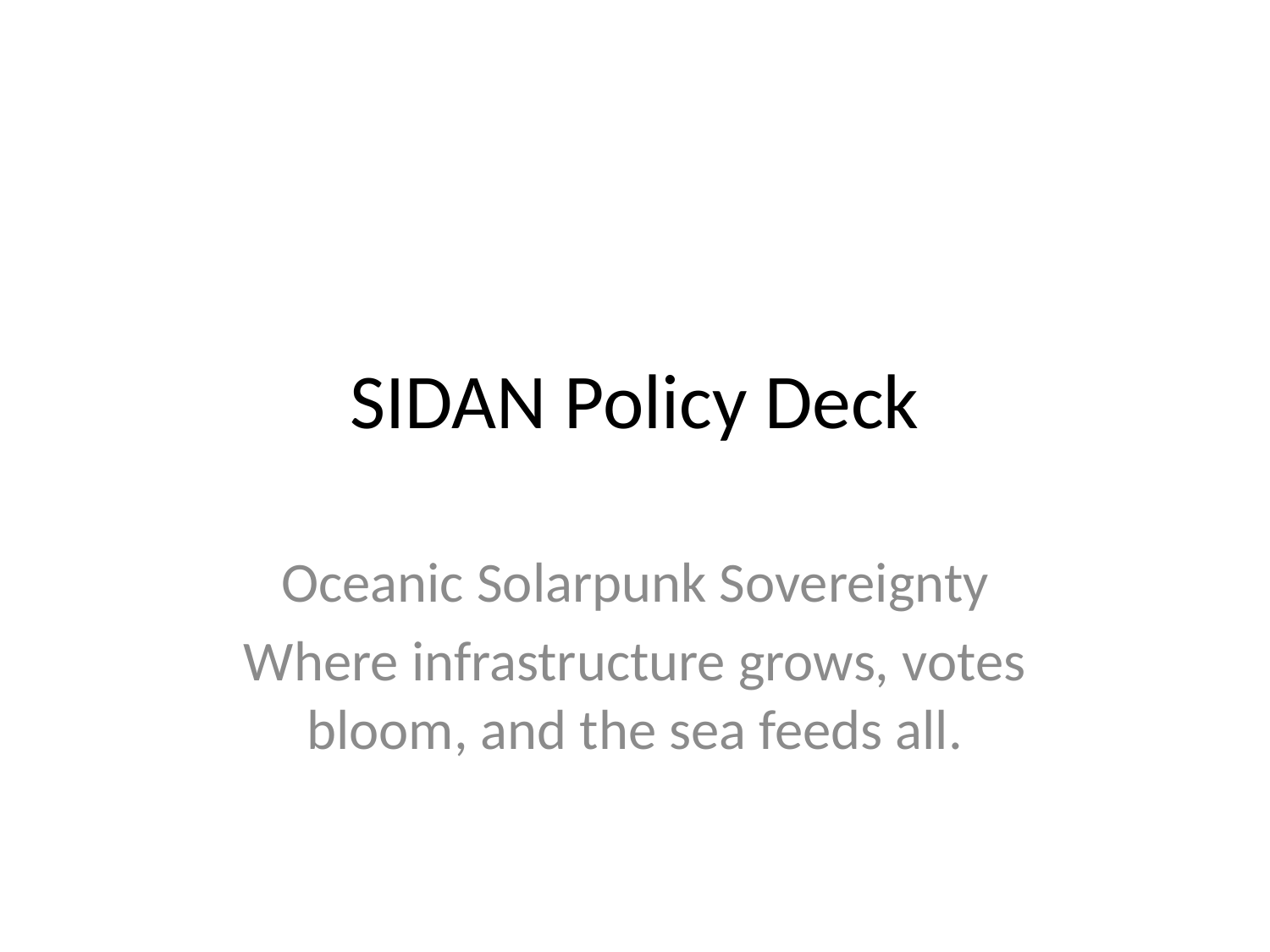

# SIDAN Policy Deck
Oceanic Solarpunk Sovereignty
Where infrastructure grows, votes bloom, and the sea feeds all.